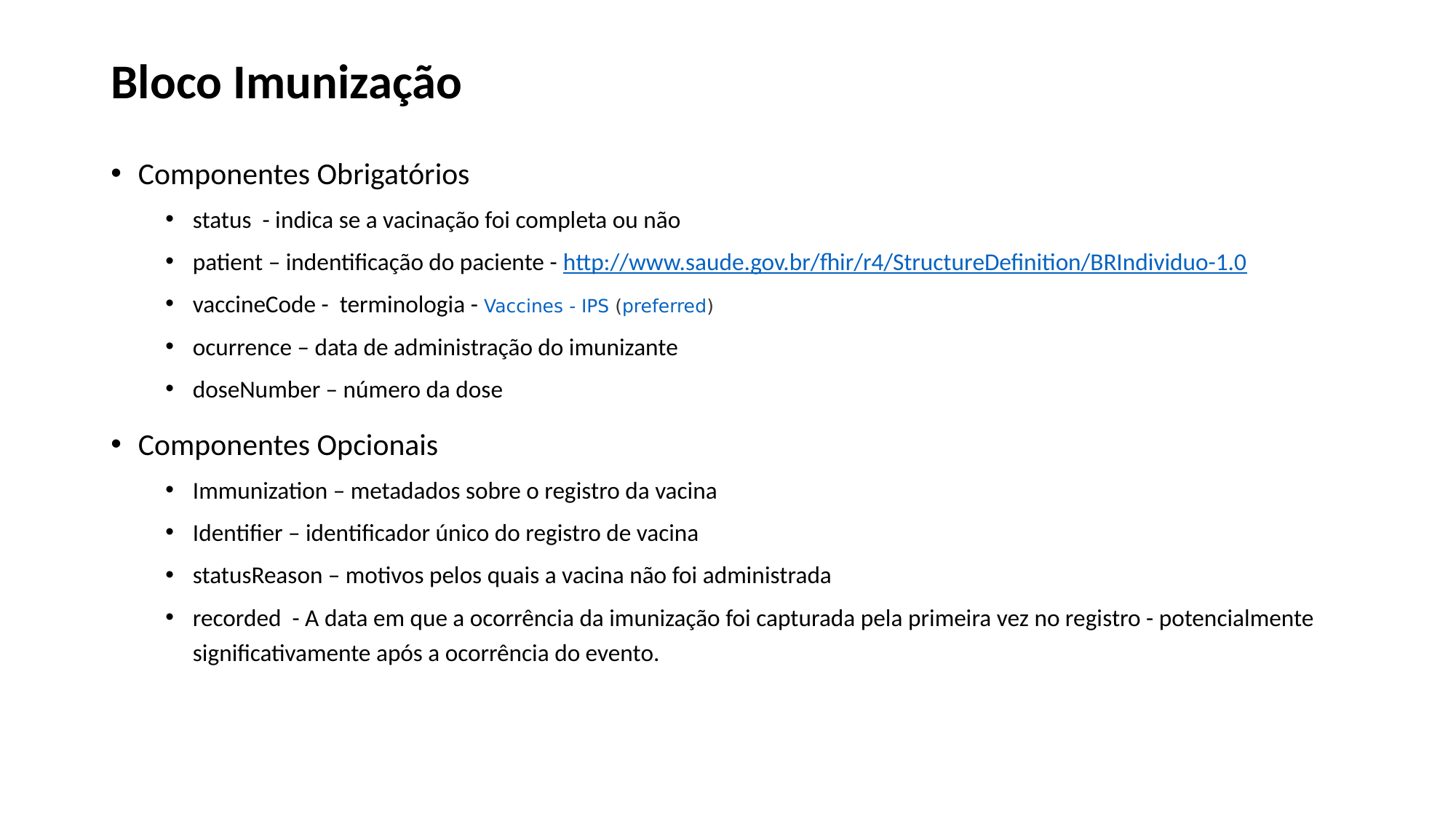

# Bloco Imunização
Componentes Obrigatórios
status  - indica se a vacinação foi completa ou não
patient – indentificação do paciente - http://www.saude.gov.br/fhir/r4/StructureDefinition/BRIndividuo-1.0
vaccineCode -  terminologia - Vaccines - IPS (preferred)
ocurrence – data de administração do imunizante
doseNumber – número da dose
Componentes Opcionais
Immunization – metadados sobre o registro da vacina
Identifier – identificador único do registro de vacina
statusReason – motivos pelos quais a vacina não foi administrada
recorded  - A data em que a ocorrência da imunização foi capturada pela primeira vez no registro - potencialmente significativamente após a ocorrência do evento.